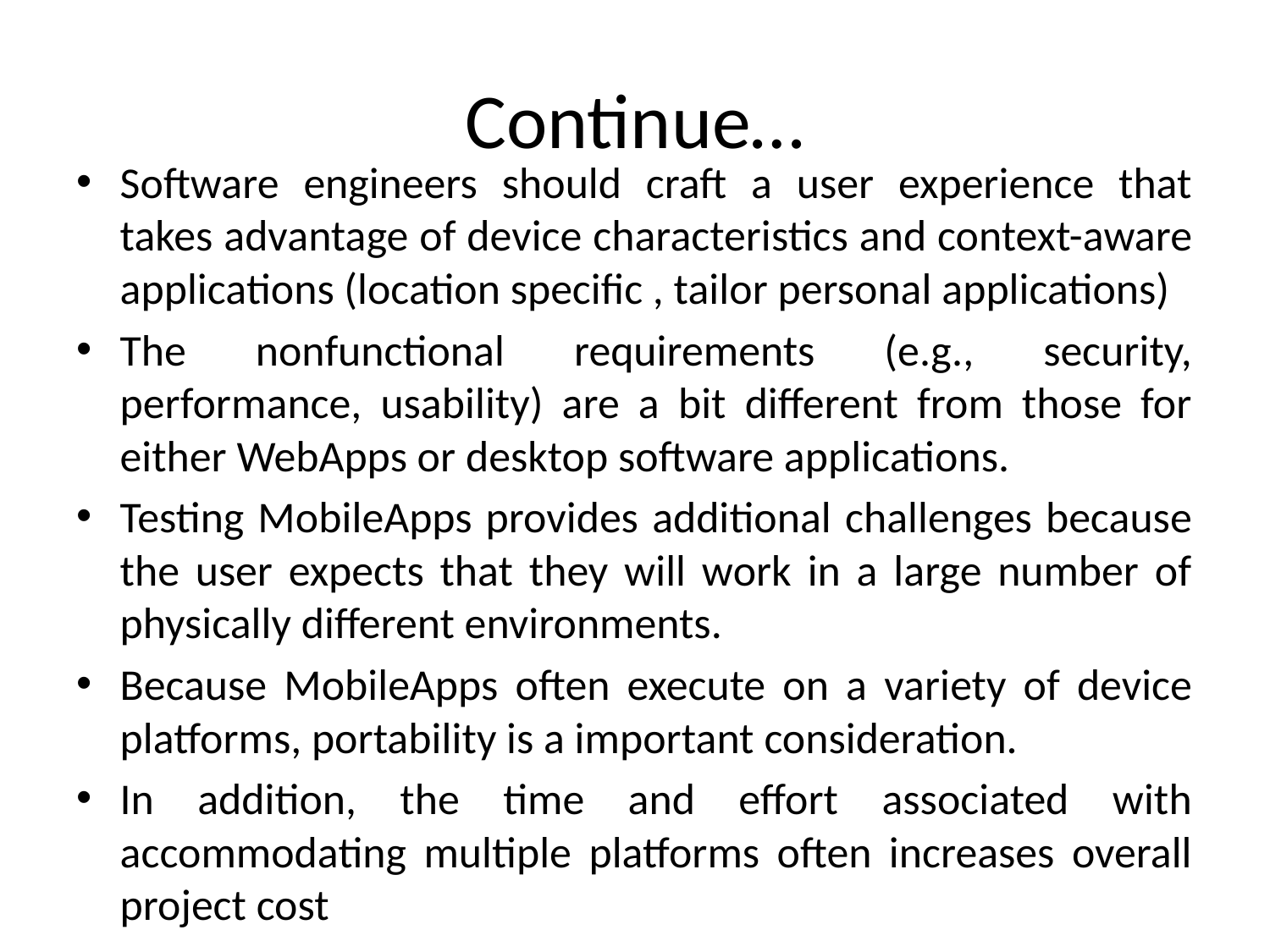

# Continue…
Software engineers should craft a user experience that takes advantage of device characteristics and context-aware applications (location specific , tailor personal applications)
The nonfunctional requirements (e.g., security, performance, usability) are a bit different from those for either WebApps or desktop software applications.
Testing MobileApps provides additional challenges because the user expects that they will work in a large number of physically different environments.
Because MobileApps often execute on a variety of device platforms, portability is a important consideration.
In addition, the time and effort associated with accommodating multiple platforms often increases overall project cost